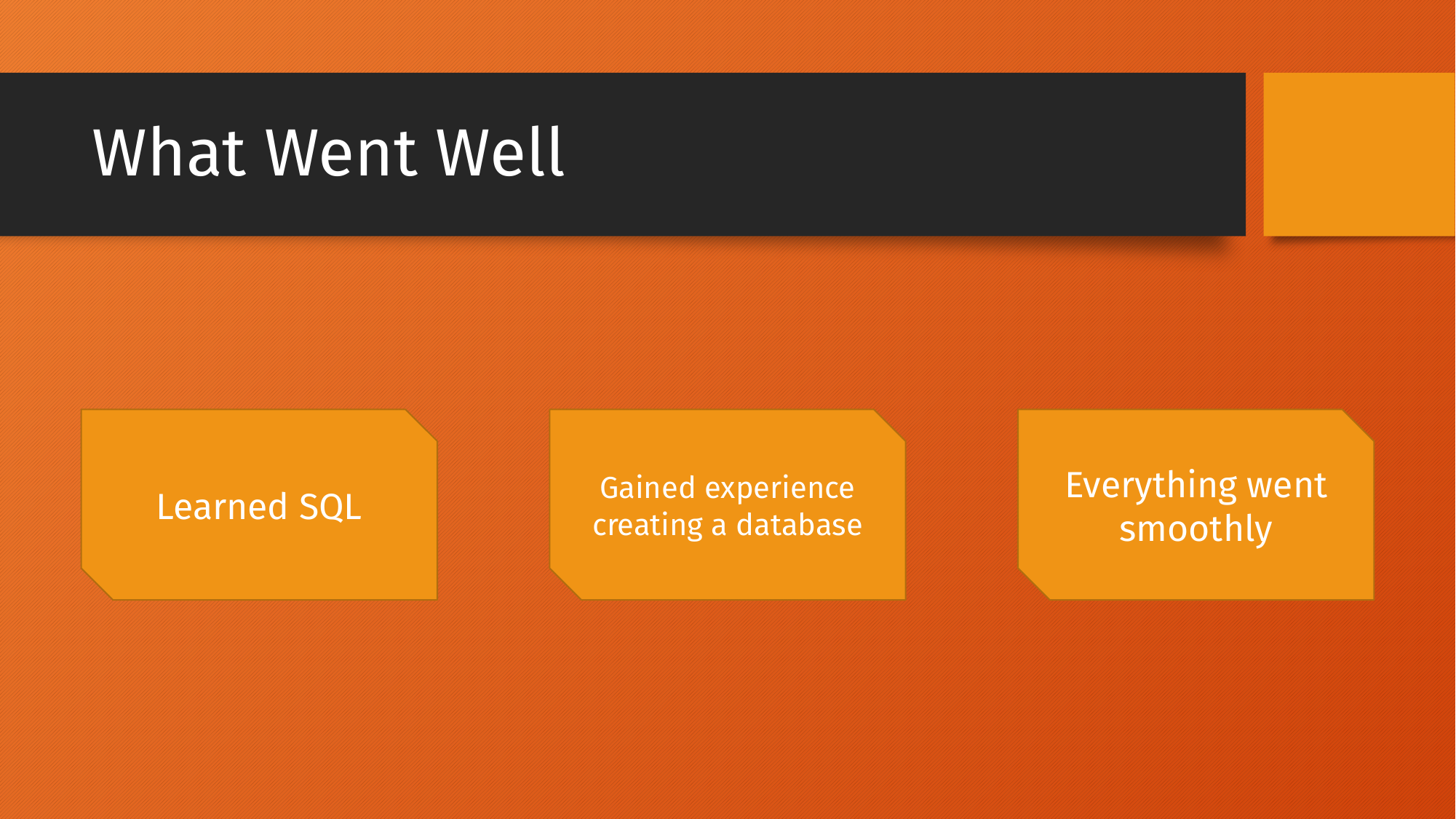

# What Went Well

Learned SQL

Gained experience creating a database

Everything went smoothly